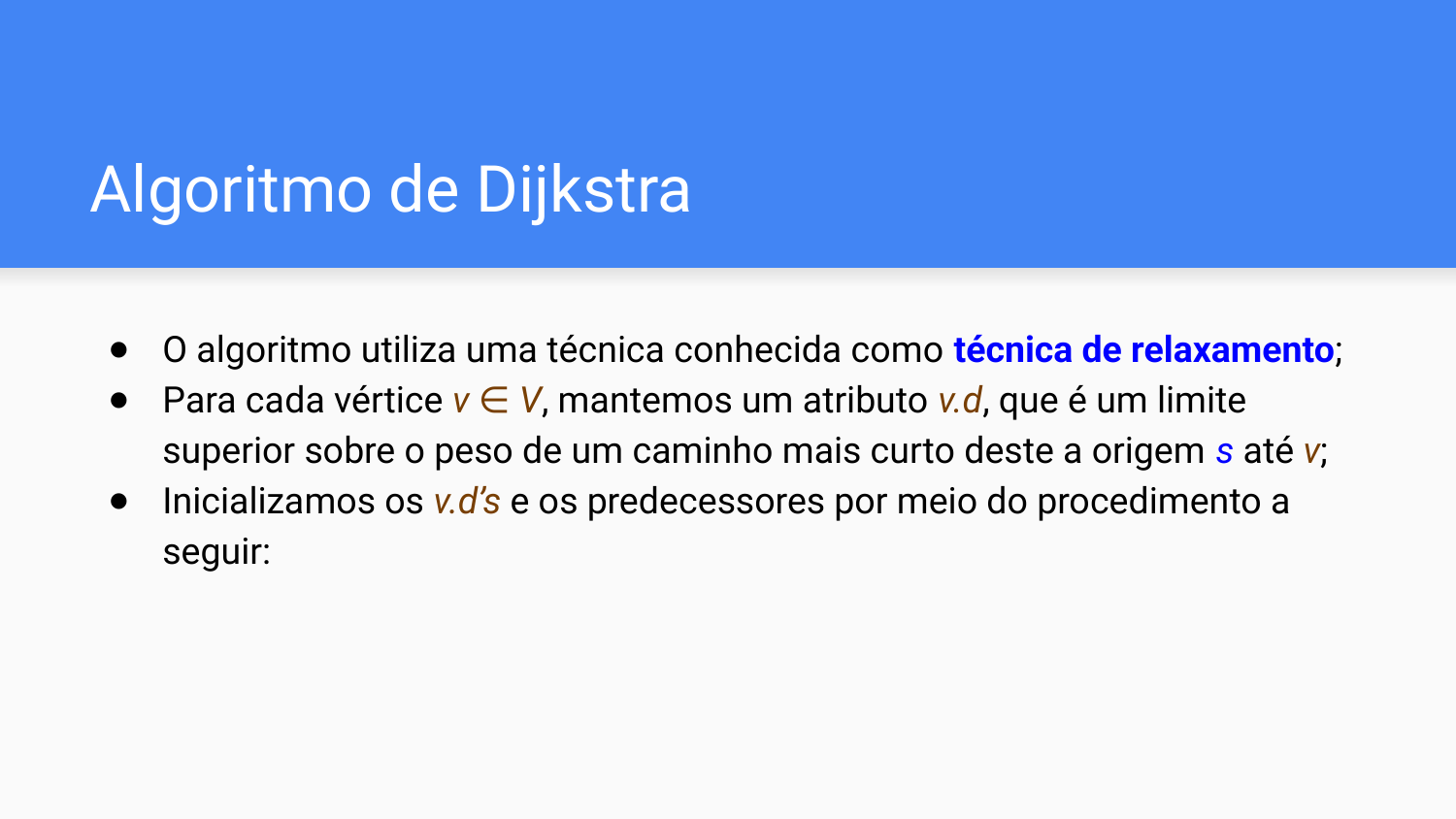

# Algoritmo de Dijkstra
O algoritmo utiliza uma técnica conhecida como técnica de relaxamento;
Para cada vértice v ∈ V, mantemos um atributo v.d, que é um limite superior sobre o peso de um caminho mais curto deste a origem s até v;
Inicializamos os v.d’s e os predecessores por meio do procedimento a seguir: